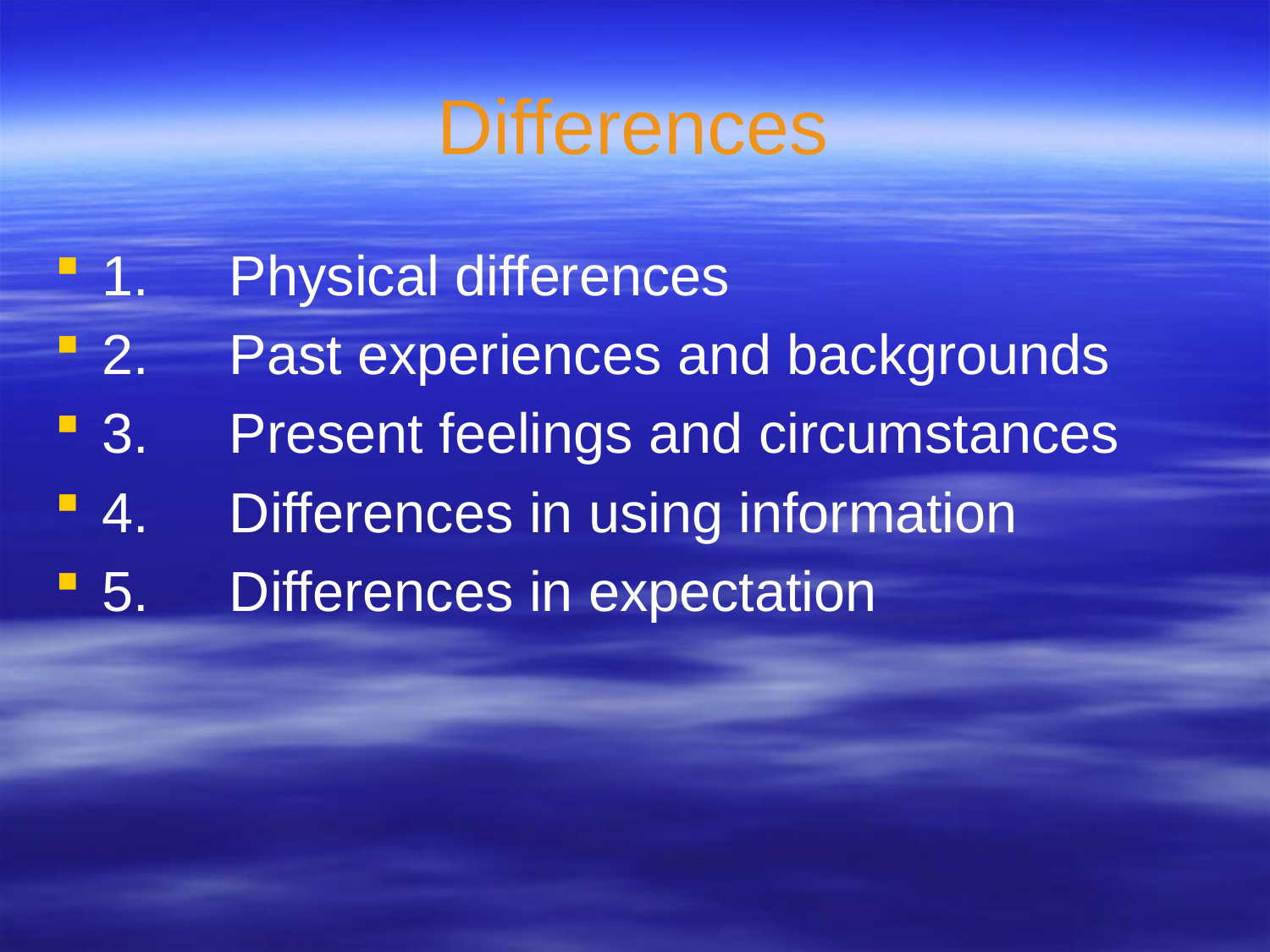

# Differences
1.	Physical differences
2.	Past experiences and backgrounds
3.	Present feelings and circumstances
4.	Differences in using information
5.	Differences in expectation